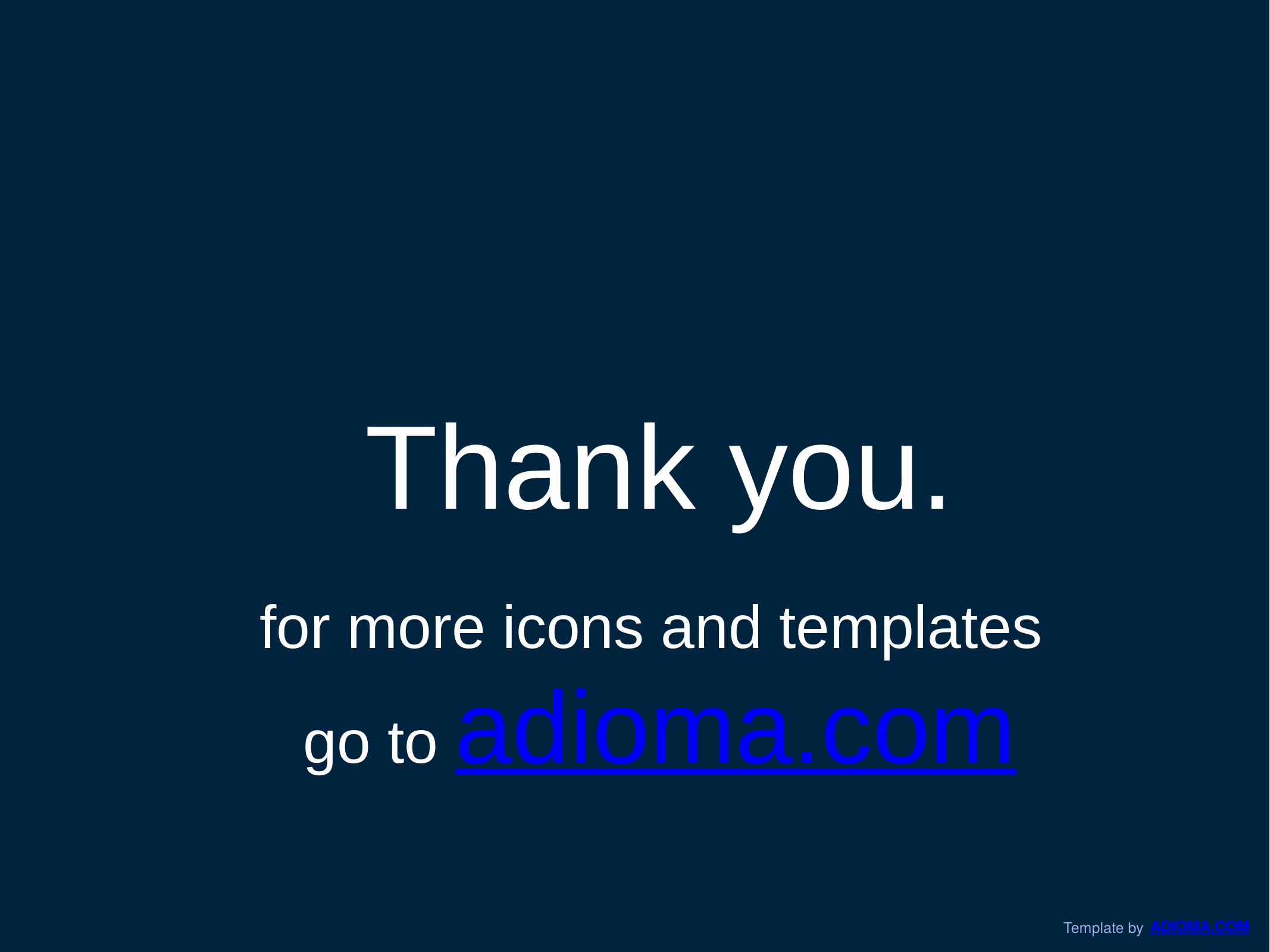

Thank you.
for more icons and templates
go to adioma.com